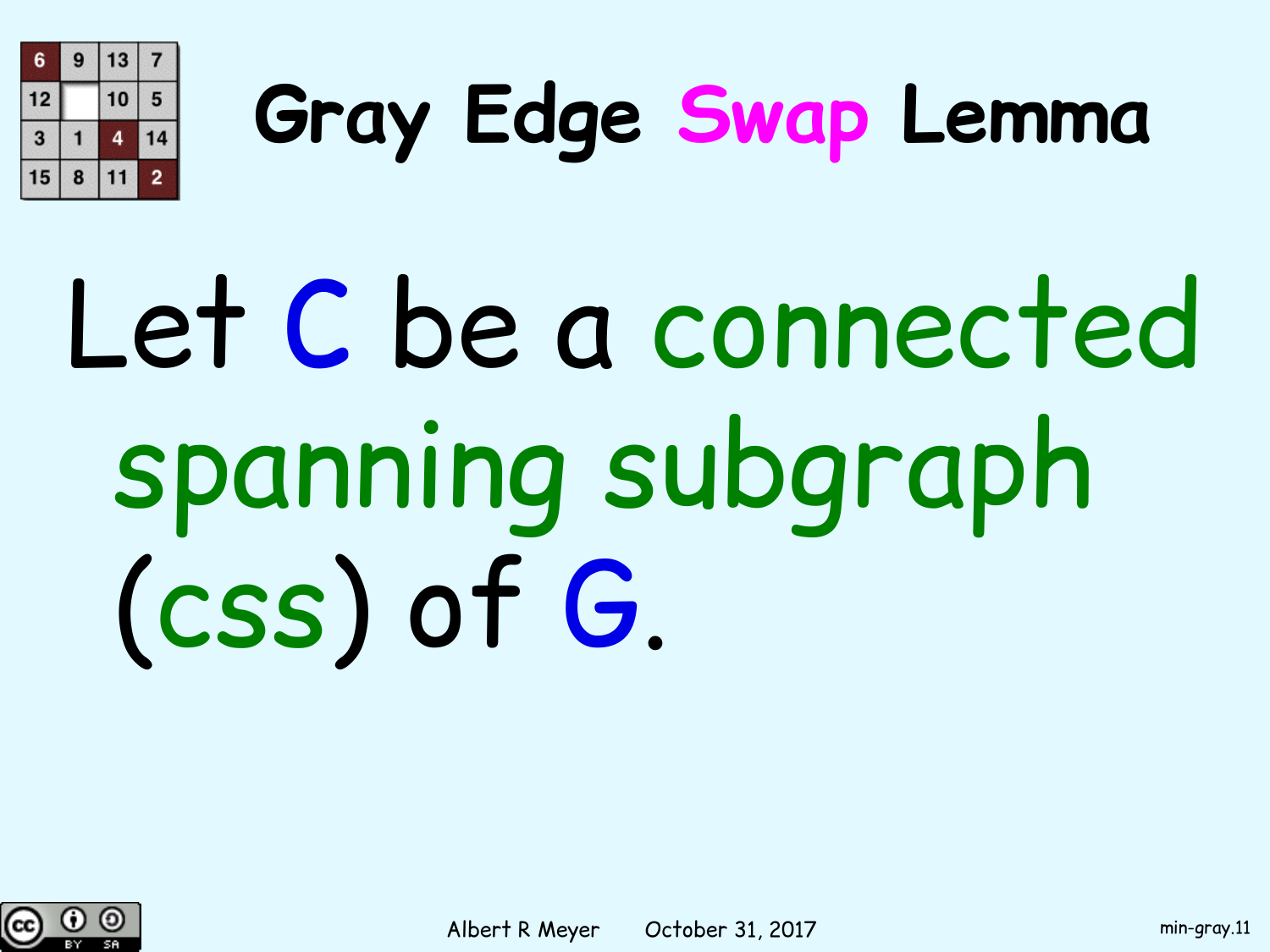

# Gray Edge Swap Lemma
Let C be a connected spanning subgraph (css) of G.
min-gray.11